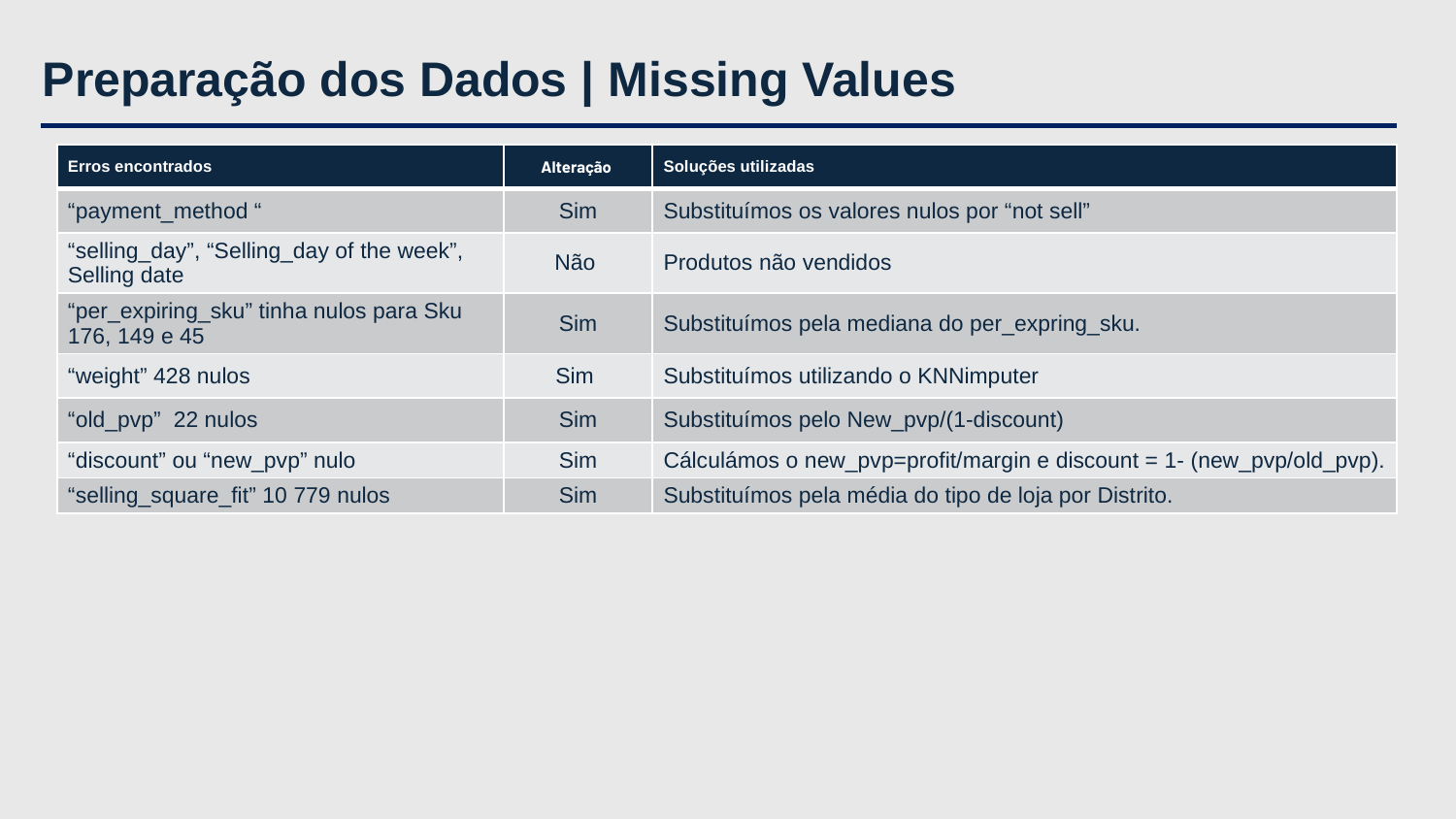

# Preparação dos Dados | Missing Values
| Erros encontrados | Alteração | Soluções utilizadas |
| --- | --- | --- |
| “payment\_method “ | Sim | Substituímos os valores nulos por “not sell” |
| “selling\_day”, “Selling\_day of the week”, Selling date | Não | Produtos não vendidos |
| “per\_expiring\_sku” tinha nulos para Sku 176, 149 e 45 | Sim | Substituímos pela mediana do per\_expring\_sku. |
| “weight” 428 nulos | Sim | Substituímos utilizando o KNNimputer |
| “old\_pvp” 22 nulos | Sim | Substituímos pelo New\_pvp/(1-discount) |
| “discount” ou “new\_pvp” nulo | Sim | Cálculámos o new\_pvp=profit/margin e discount = 1- (new\_pvp/old\_pvp). |
| “selling\_square\_fit” 10 779 nulos | Sim | Substituímos pela média do tipo de loja por Distrito. |